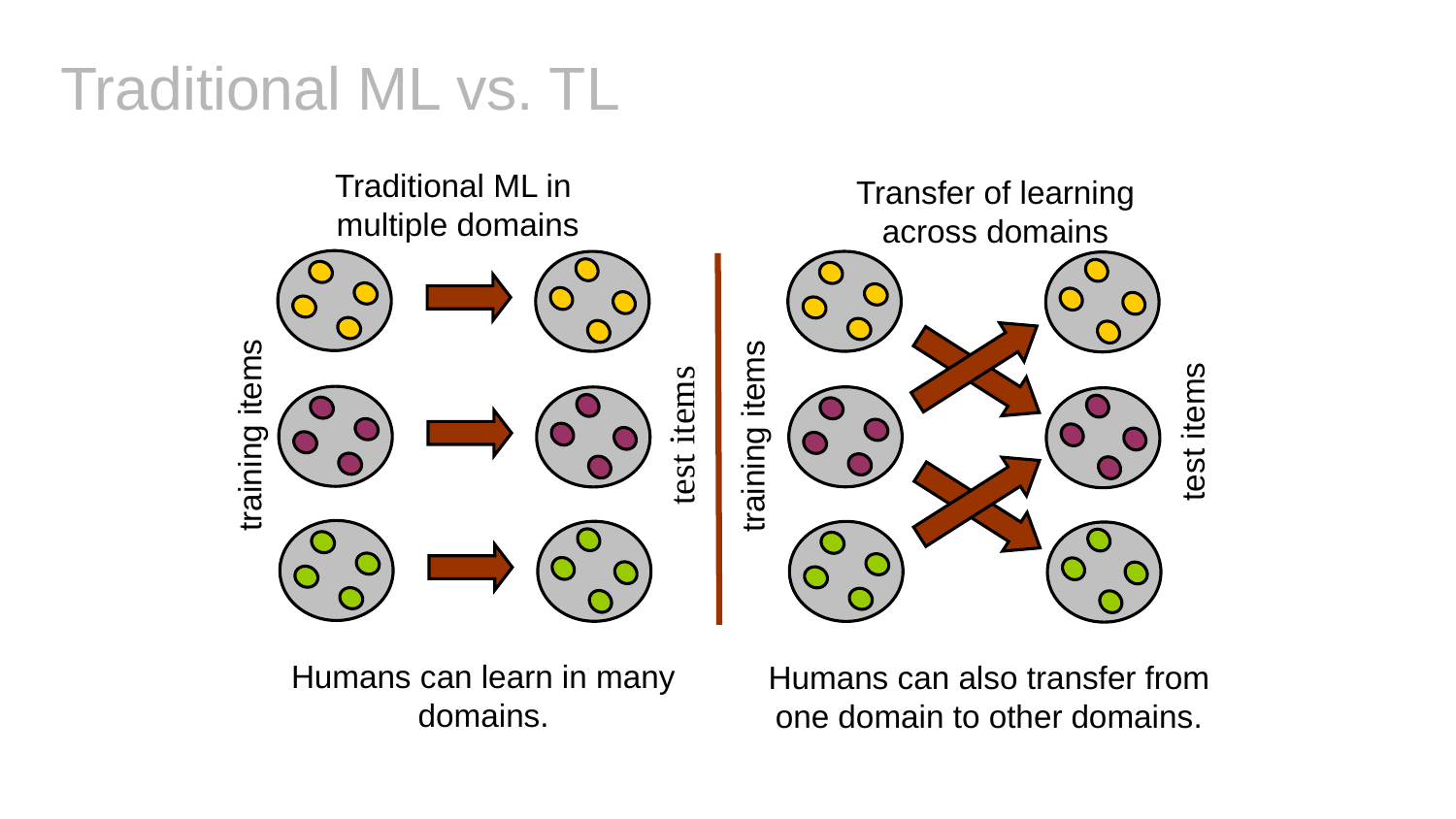

# Traditional ML vs. TL
Traditional ML in
multiple domains
Transfer of learning
across domains

test items

test items
training items
training items

Humans can learn in many domains.
Humans can also transfer from one domain to other domains.